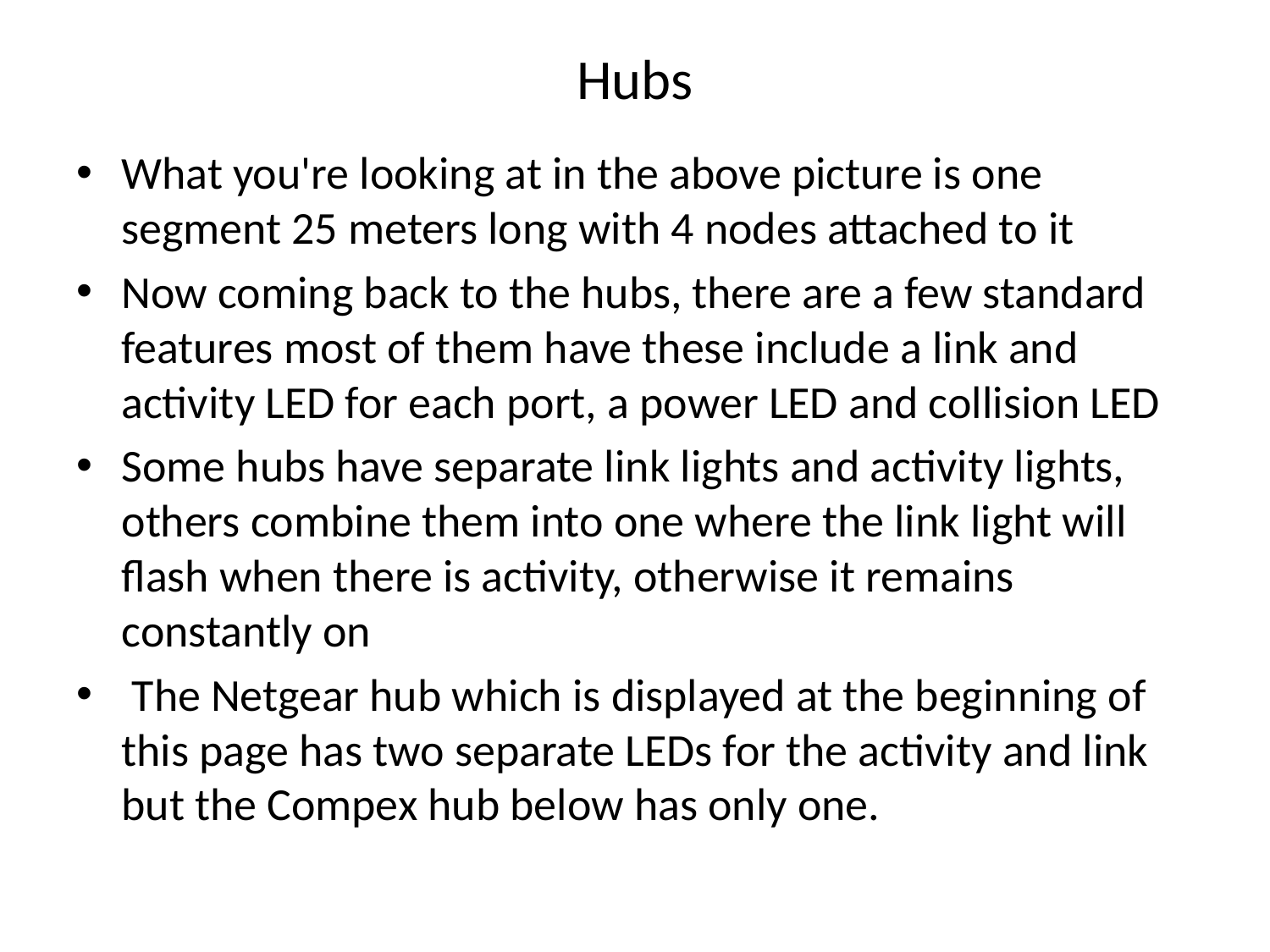

# Hubs
What you're looking at in the above picture is one segment 25 meters long with 4 nodes attached to it
Now coming back to the hubs, there are a few standard features most of them have these include a link and activity LED for each port, a power LED and collision LED
Some hubs have separate link lights and activity lights, others combine them into one where the link light will flash when there is activity, otherwise it remains constantly on
 The Netgear hub which is displayed at the beginning of this page has two separate LEDs for the activity and link but the Compex hub below has only one.